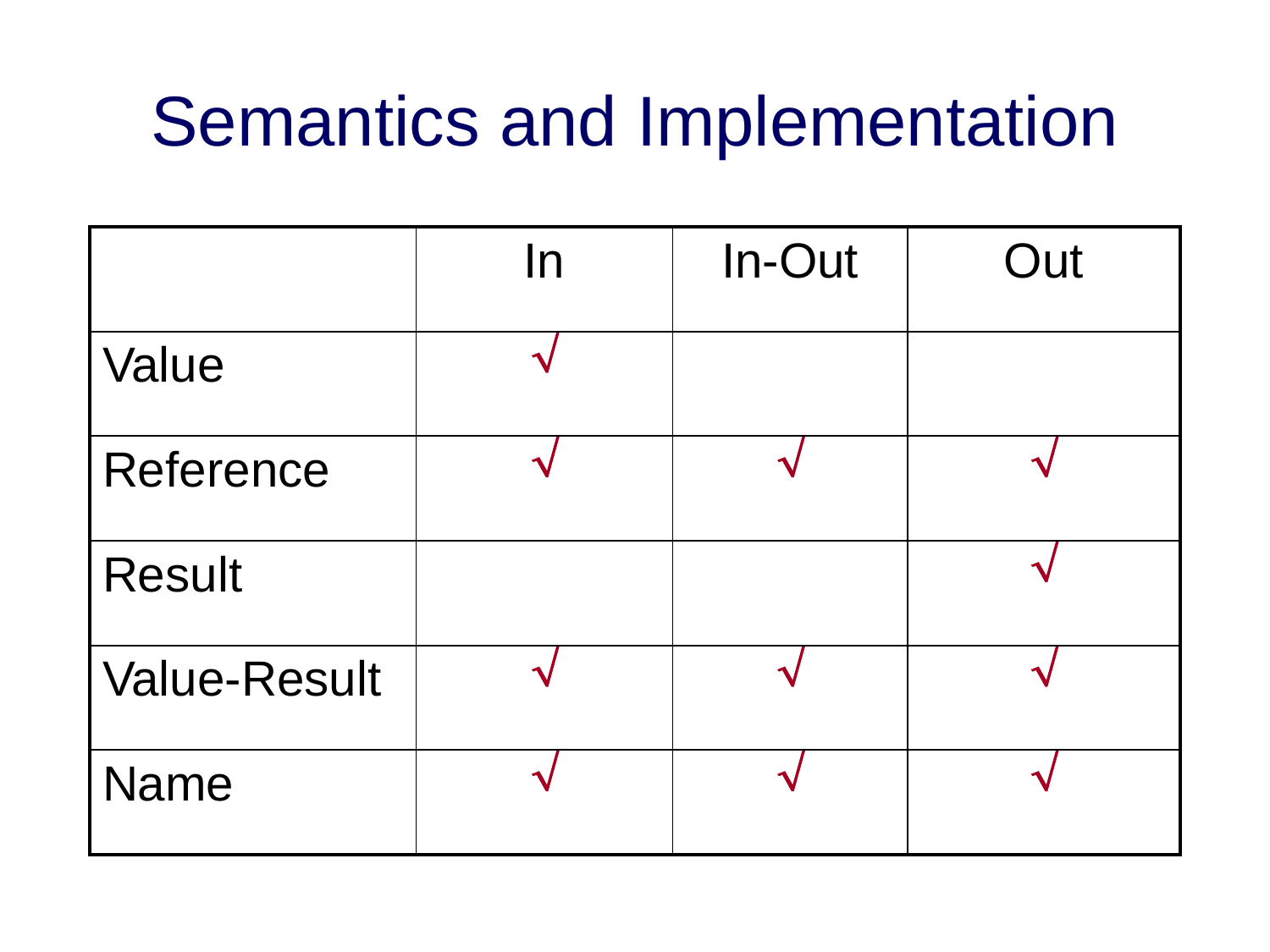

# Semantics and Implementation
|  | In | In-Out | Out |
| --- | --- | --- | --- |
| Value | √ |  |  |
| Reference | √ | √ | √ |
| Result |  |  | √ |
| Value-Result | √ | √ | √ |
| Name | √ | √ | √ |